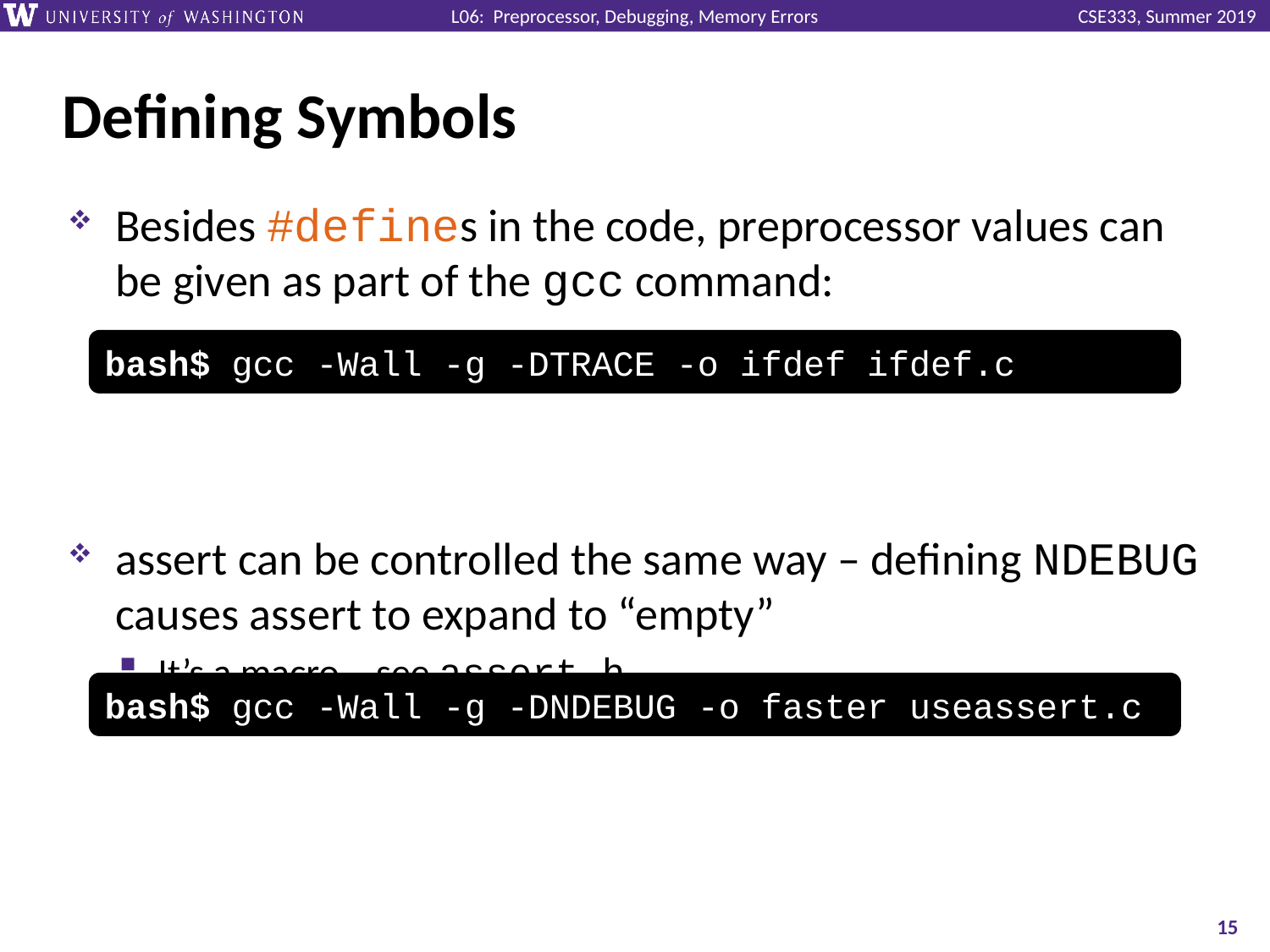

# Defining Symbols
Besides #defines in the code, preprocessor values can be given as part of the gcc command:

assert can be controlled the same way – defining NDEBUG causes assert to expand to “empty”
It’s a macro – see assert.h
bash$ gcc -Wall -g -DTRACE -o ifdef ifdef.c
bash$ gcc -Wall -g -DNDEBUG -o faster useassert.c
15